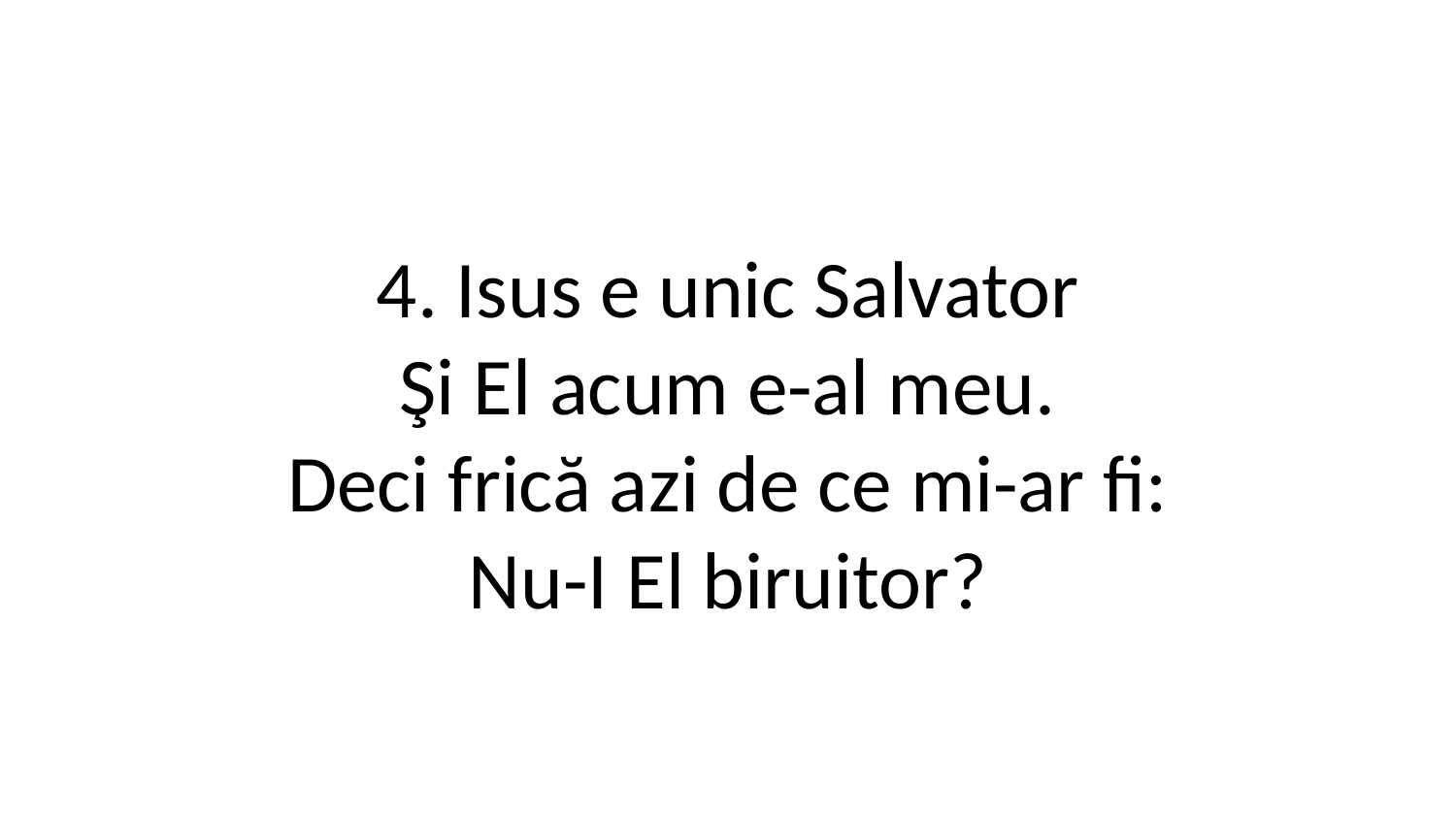

4. Isus e unic Salvator
Şi El acum e-al meu.
Deci frică azi de ce mi-ar fi:
Nu-I El biruitor?